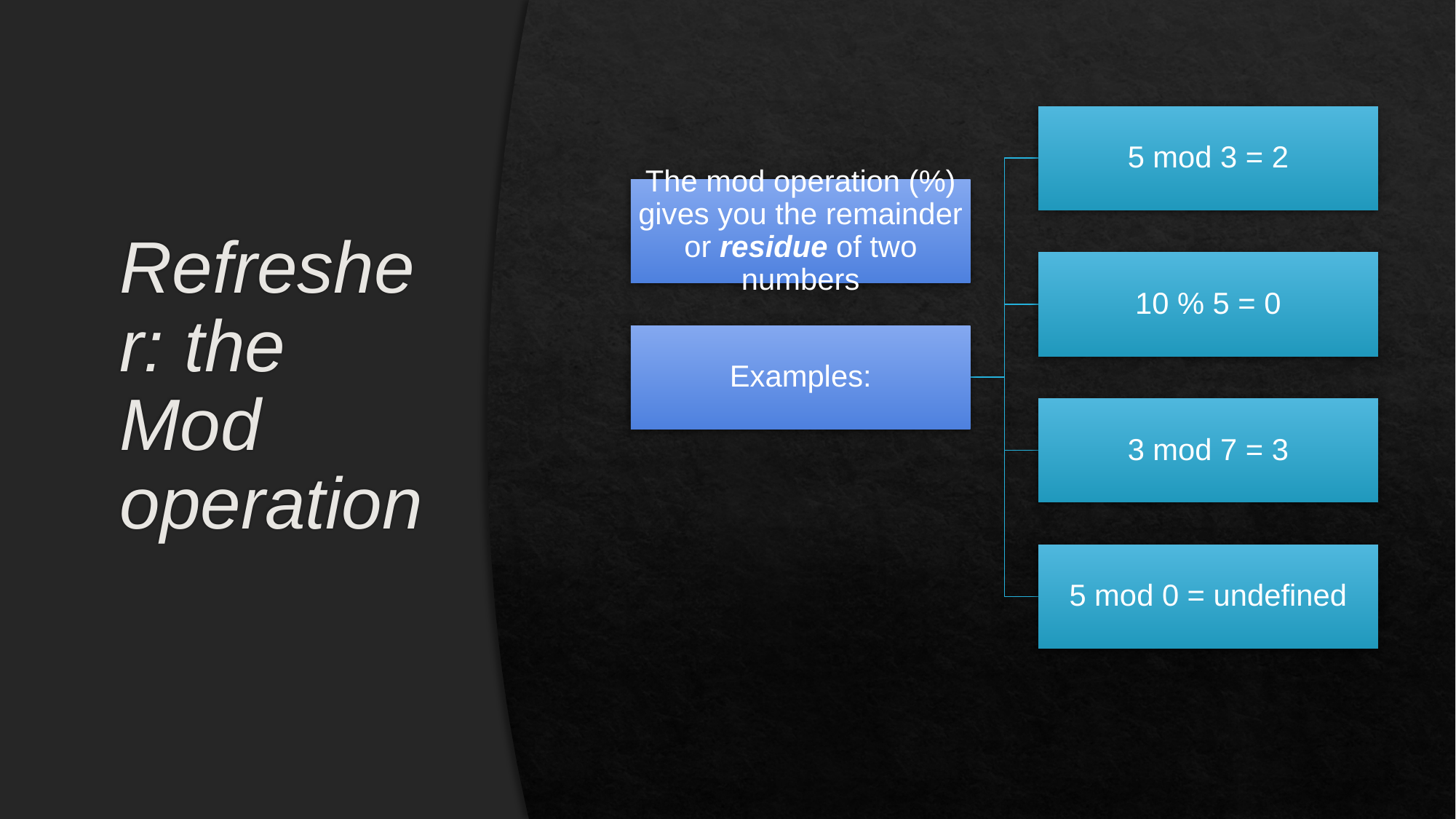

# Refresher: the Mod operation
The mod operation (%) gives you the remainder or residue of two numbers
Examples:
5 mod 3 = 2
10 % 5 = 0
3 mod 7 = 3
5 mod 0 = undefined